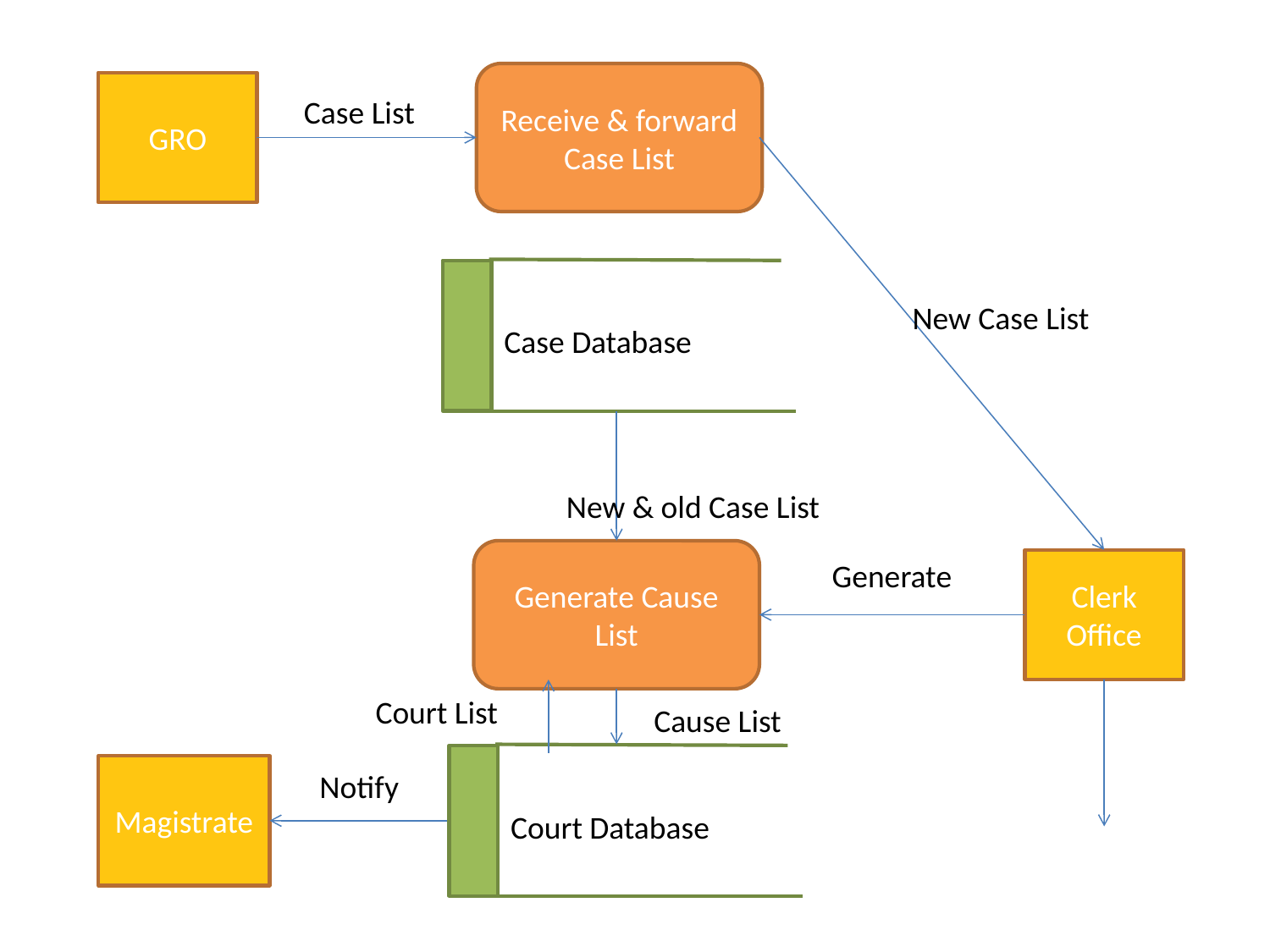

Receive & forward Case List
GRO
Case List

Case Database
New Case List
New & old Case List
Generate Cause List
Generate
Clerk Office
Court List
Cause List

Court Database
Magistrate
Notify